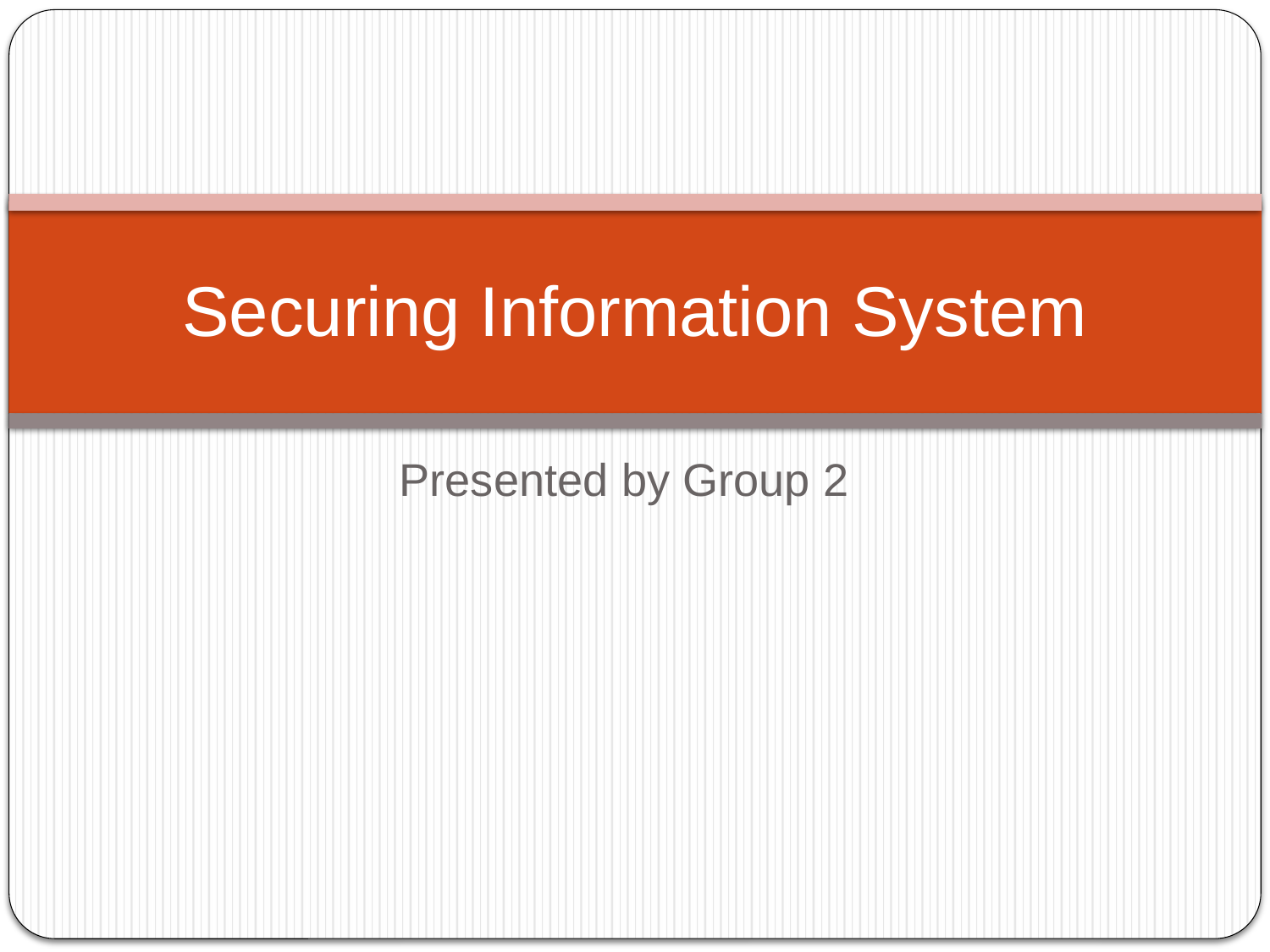

# Securing Information System
Presented by Group 2